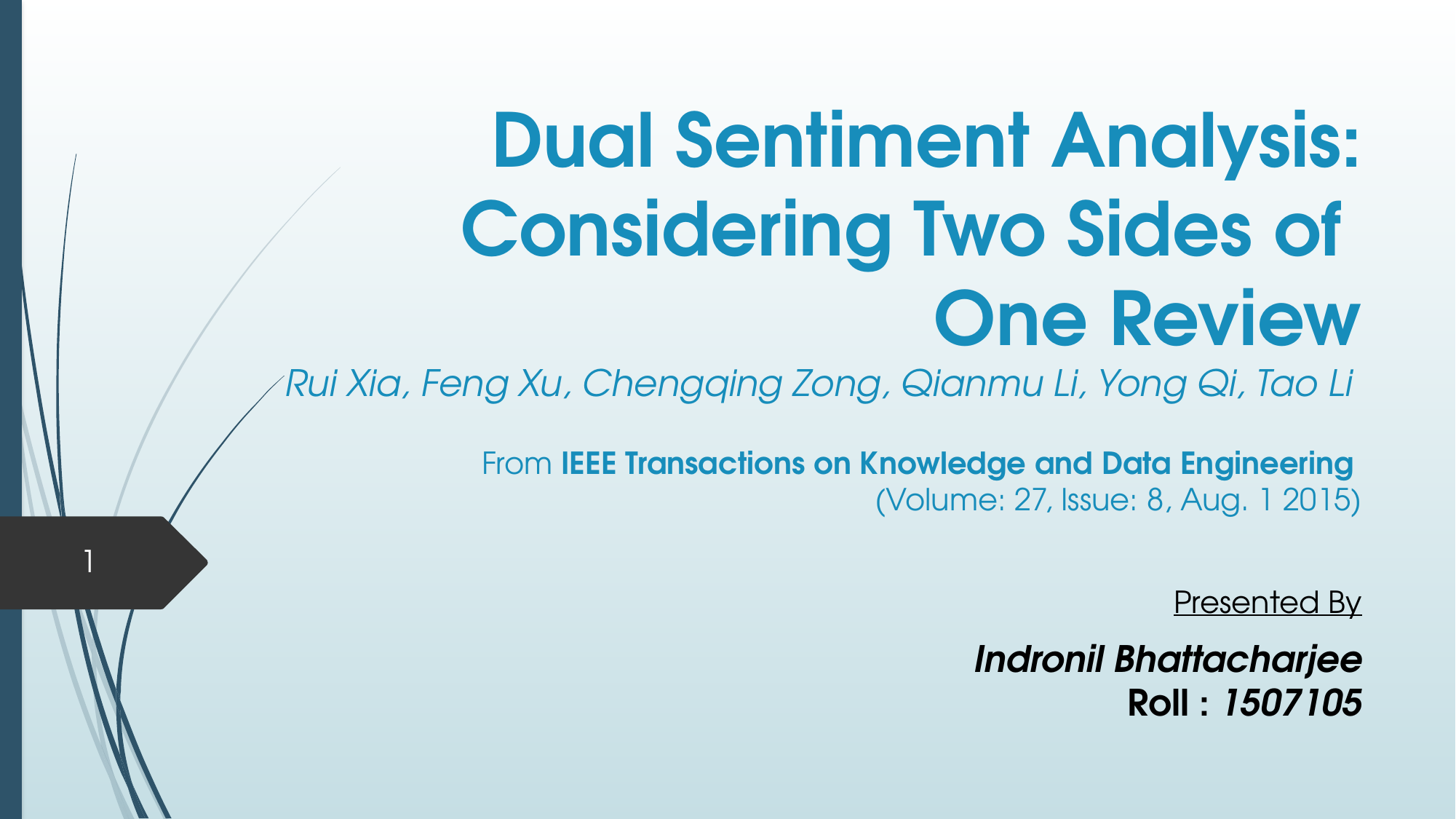

# Dual Sentiment Analysis: Considering Two Sides of One Review Rui Xia, Feng Xu, Chengqing Zong, Qianmu Li, Yong Qi, Tao Li From IEEE Transactions on Knowledge and Data Engineering (Volume: 27, Issue: 8, Aug. 1 2015)
1
Presented By
Indronil Bhattacharjee
Roll : 1507105